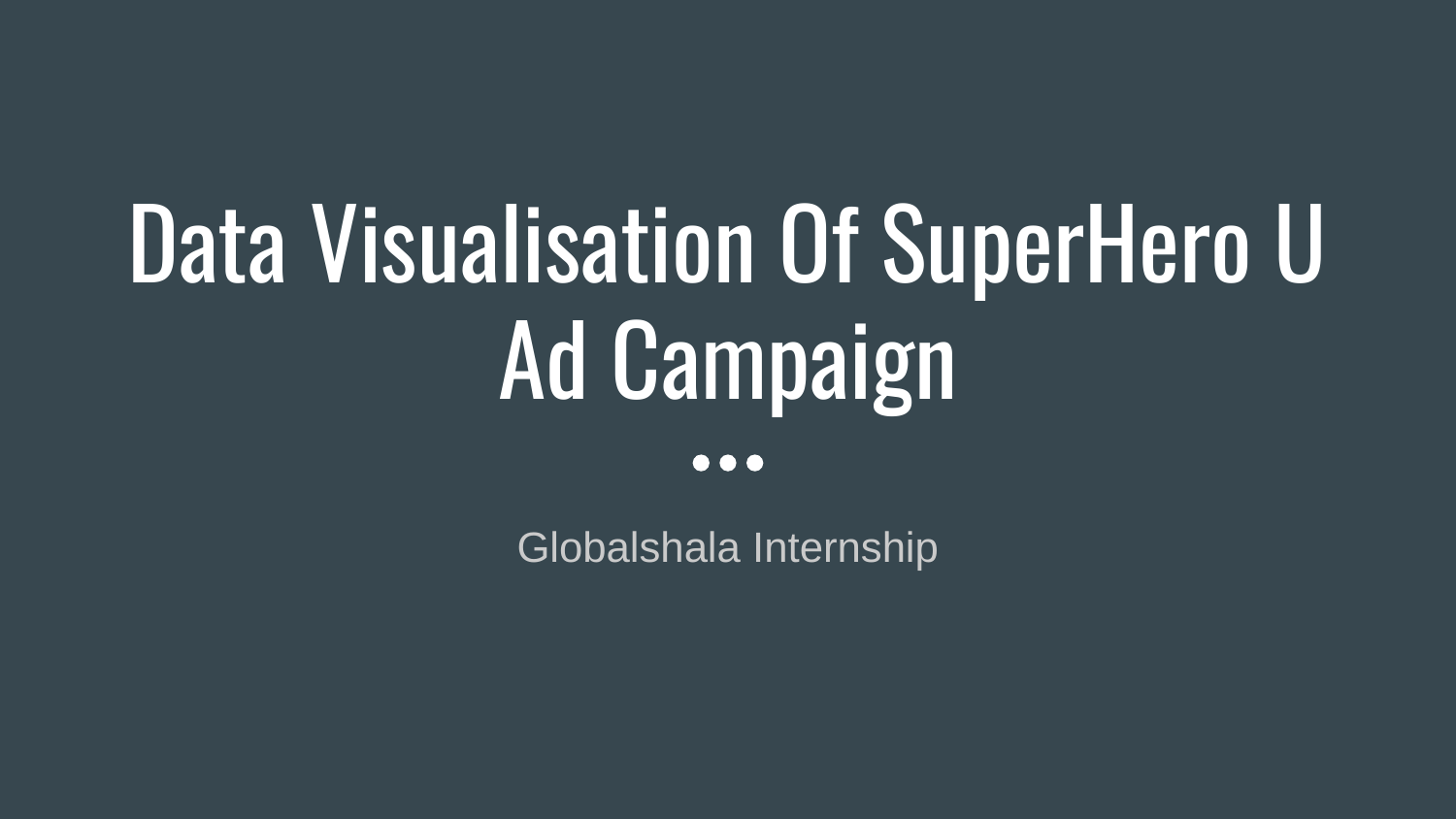

# Data Visualisation Of SuperHero U Ad Campaign
Globalshala Internship